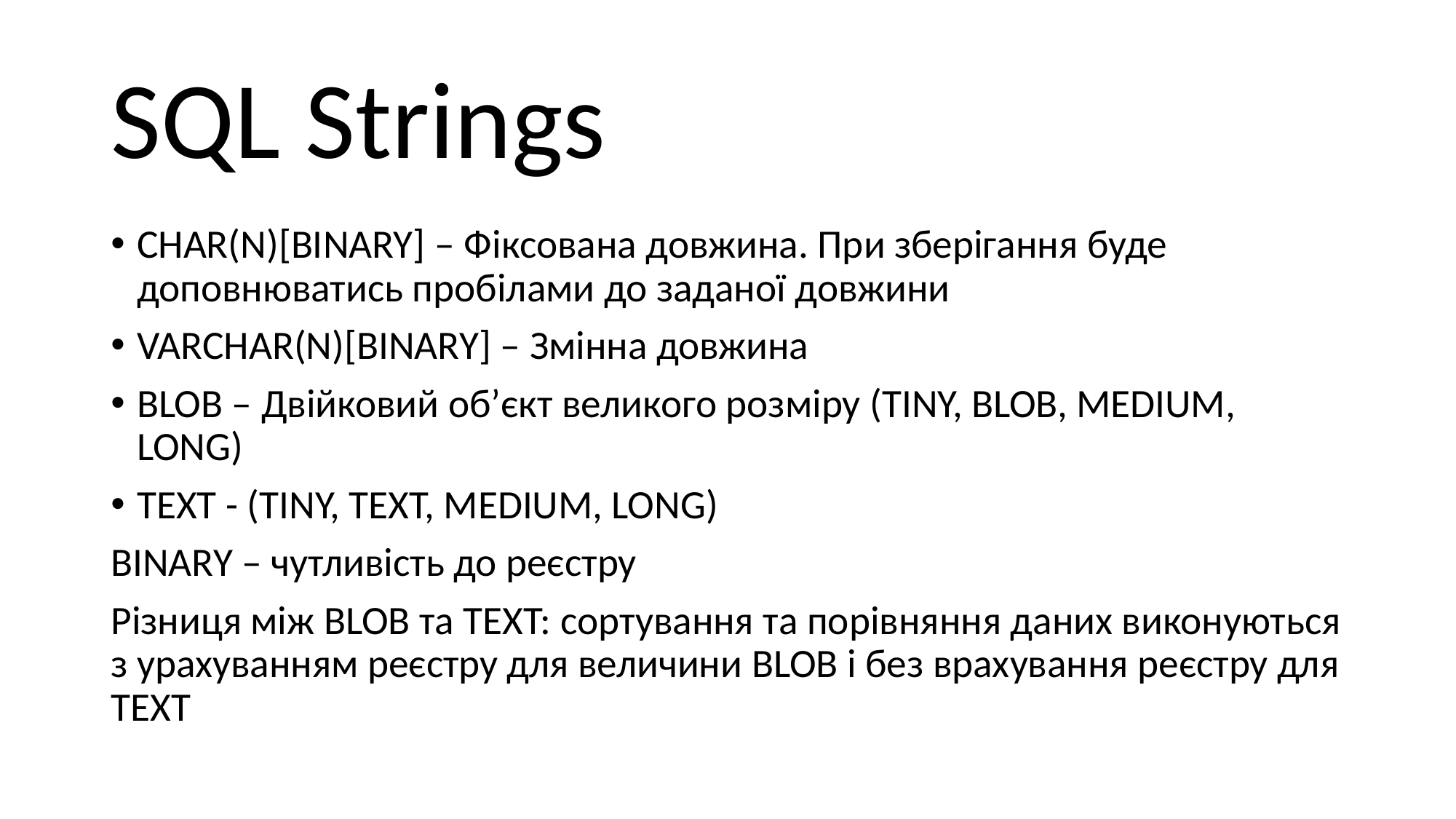

# SQL Strings
CHAR(N)[BINARY] – Фіксована довжина. При зберігання буде доповнюватись пробілами до заданої довжини
VARCHAR(N)[BINARY] – Змінна довжина
BLOB – Двійковий об’єкт великого розміру (TINY, BLOB, MEDIUM, LONG)
TEXT - (TINY, TEXT, MEDIUM, LONG)
BINARY – чутливість до реєстру
Різниця між BLOB та TEXT: сортування та порівняння даних виконуються з урахуванням реєстру для величини BLOB і без врахування реєстру для TEXT